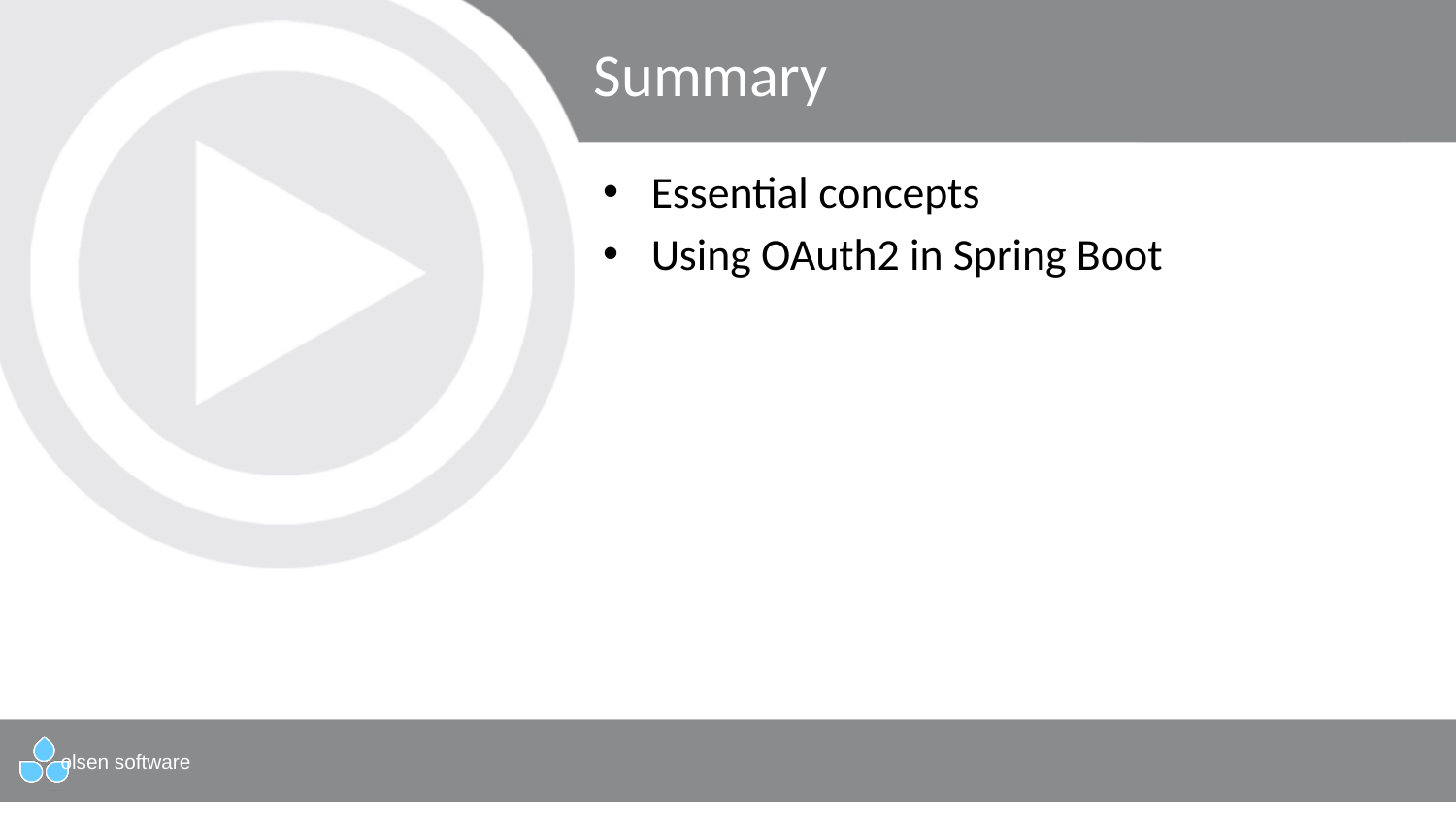

# Summary
Essential concepts
Using OAuth2 in Spring Boot